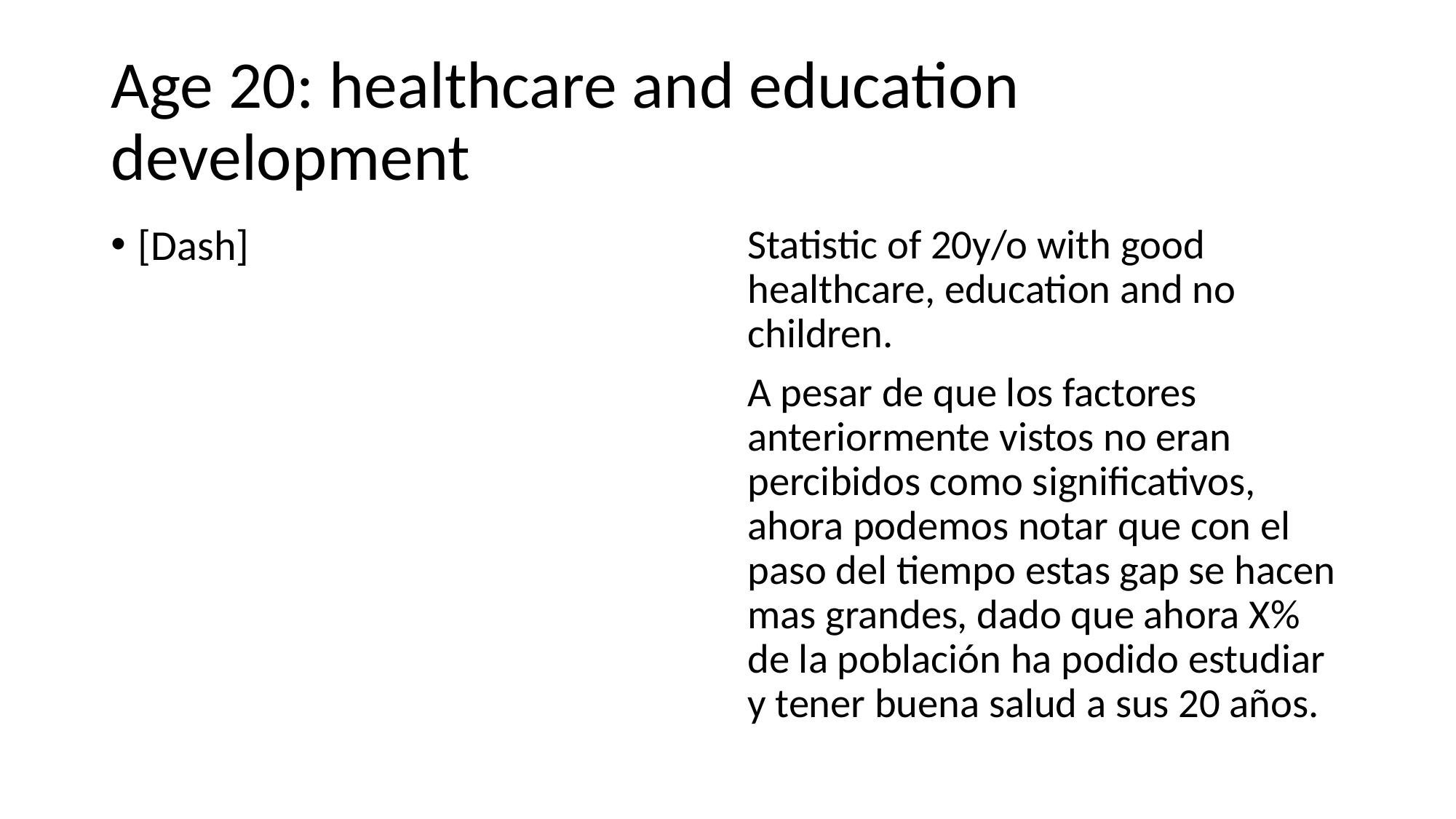

# Age 20: healthcare and education development
[Dash]
Statistic of 20y/o with good healthcare, education and no children.
A pesar de que los factores anteriormente vistos no eran percibidos como significativos, ahora podemos notar que con el paso del tiempo estas gap se hacen mas grandes, dado que ahora X% de la población ha podido estudiar y tener buena salud a sus 20 años.